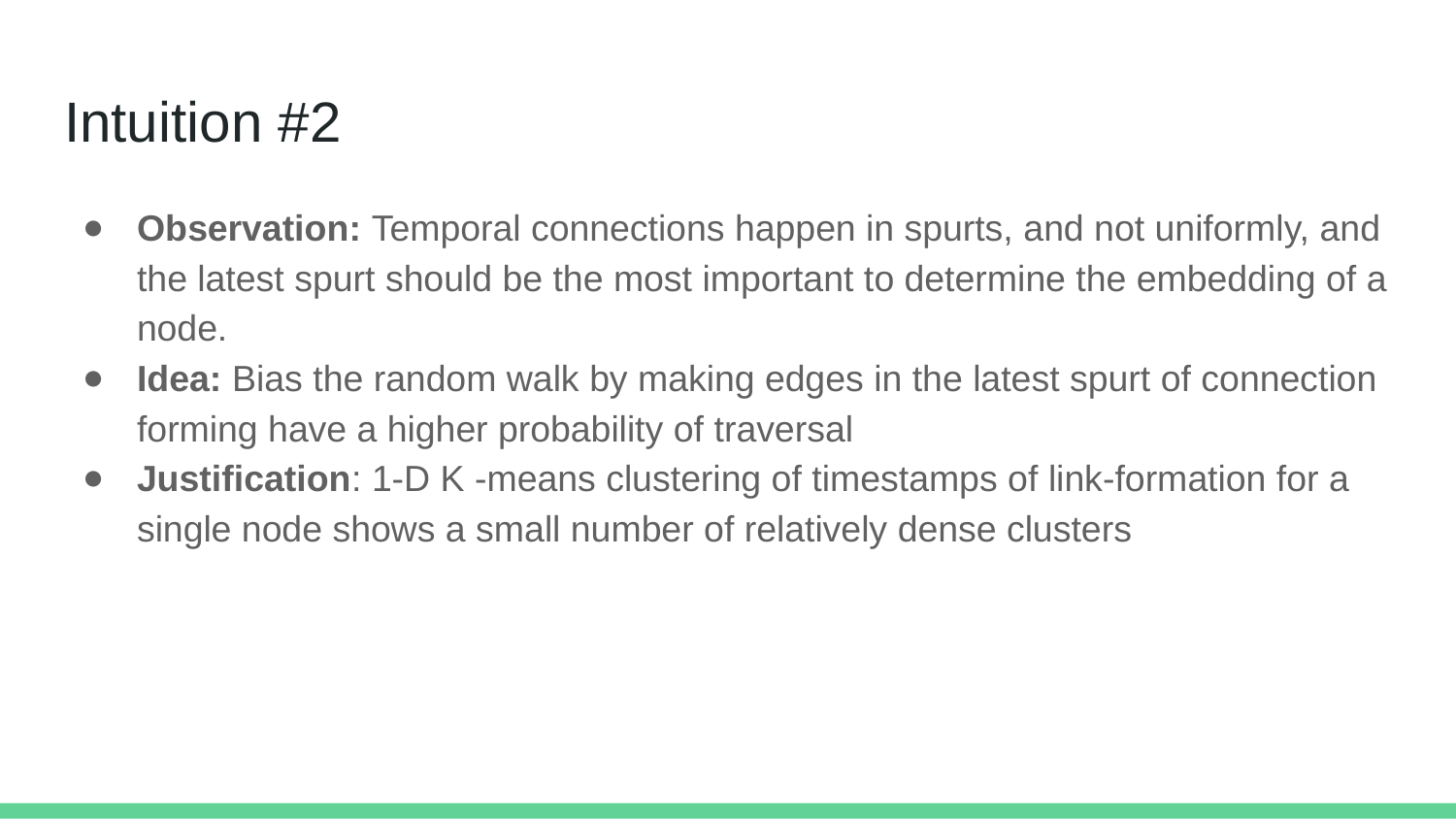

# Intuition #2
Observation: Temporal connections happen in spurts, and not uniformly, and the latest spurt should be the most important to determine the embedding of a node.
Idea: Bias the random walk by making edges in the latest spurt of connection forming have a higher probability of traversal
Justification: 1-D K -means clustering of timestamps of link-formation for a single node shows a small number of relatively dense clusters